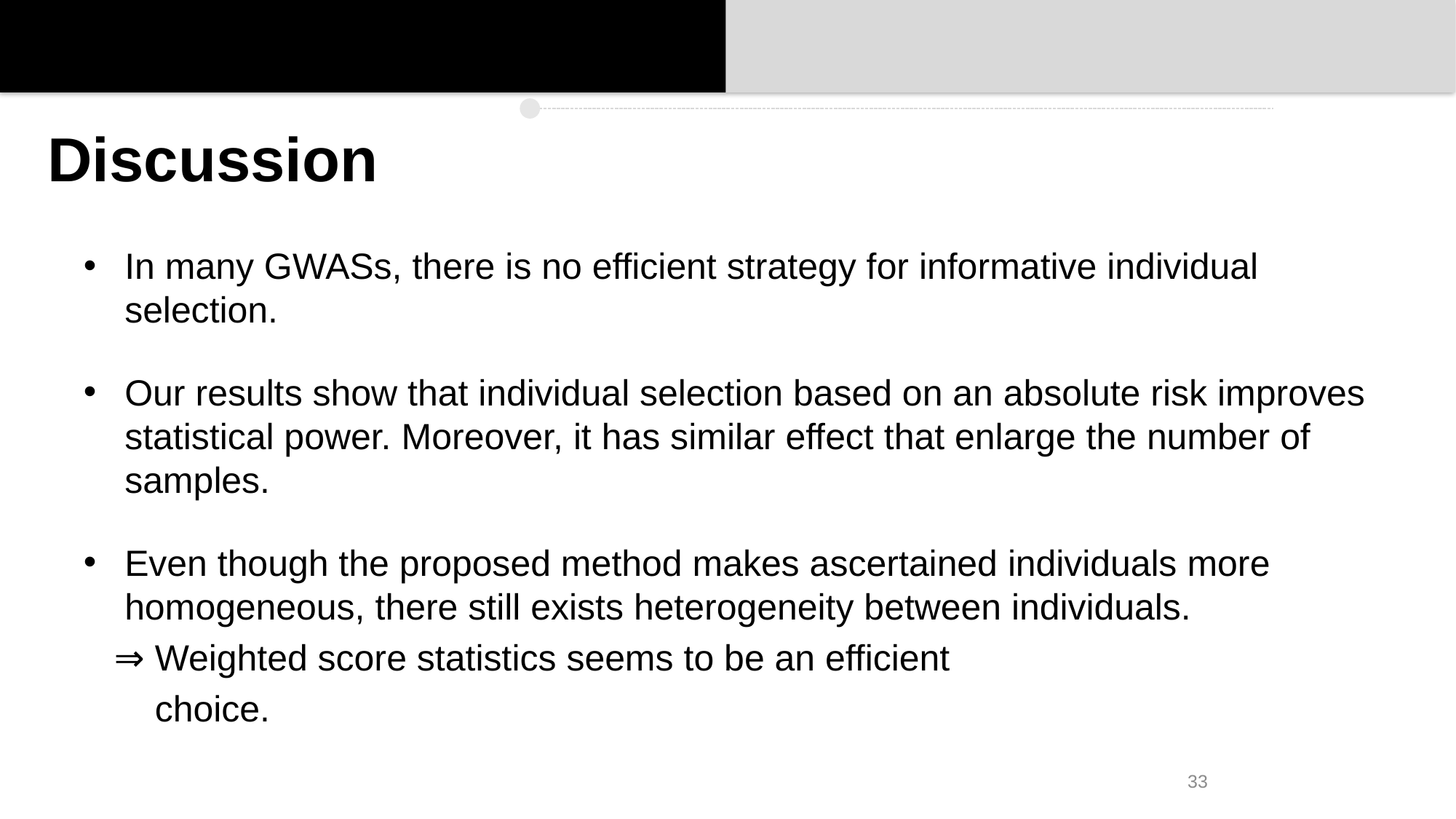

# Discussion
In many GWASs, there is no efficient strategy for informative individual selection.

Our results show that individual selection based on an absolute risk improves statistical power. Moreover, it has similar effect that enlarge the number of samples.

Even though the proposed method makes ascertained individuals more homogeneous, there still exists heterogeneity between individuals.
   ⇒ Weighted score statistics seems to be an efficient
       choice.
33